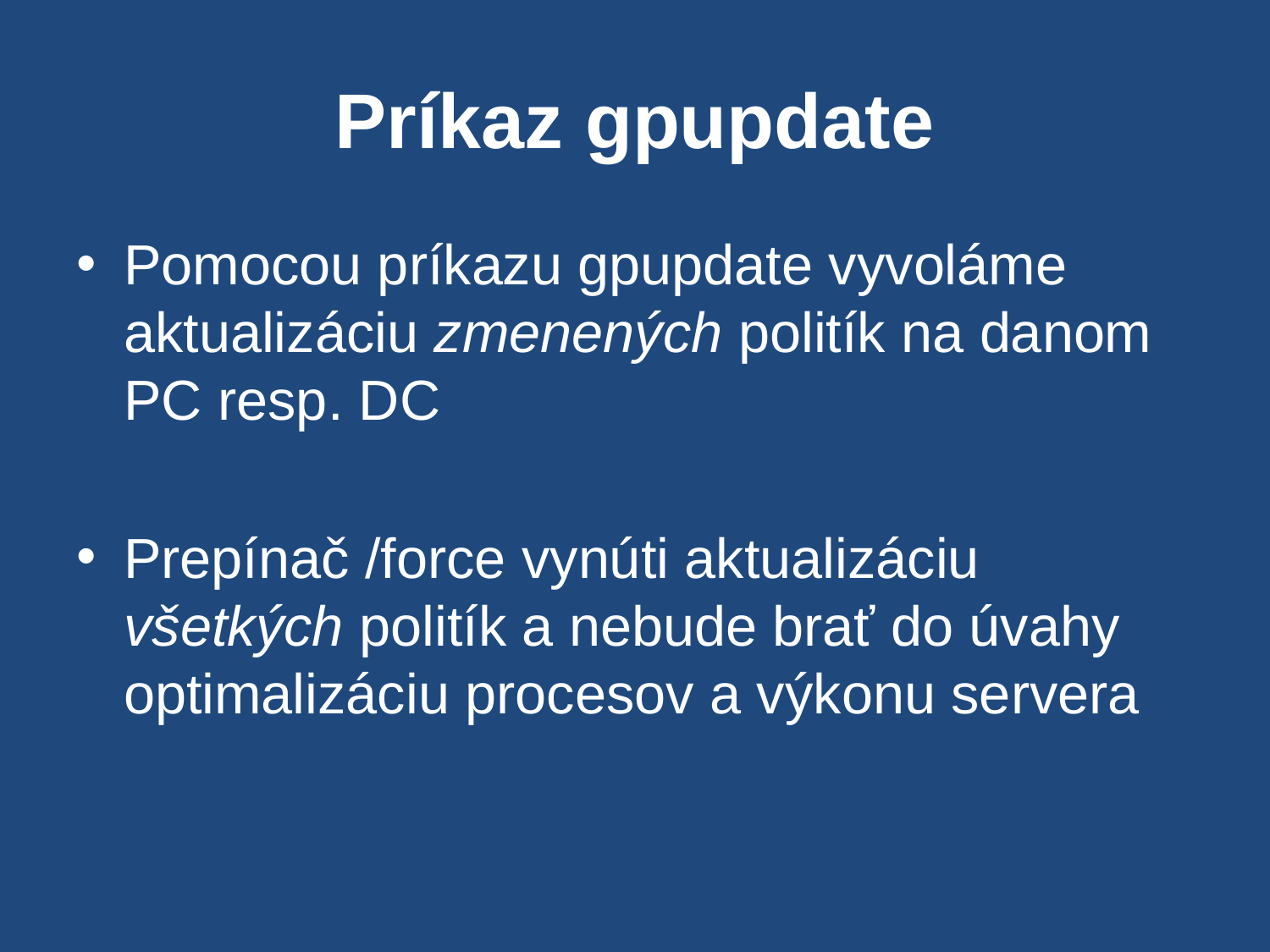

# Príkaz gpupdate
Pomocou príkazu gpupdate vyvoláme aktualizáciu zmenených politík na danom PC resp. DC

Prepínač /force vynúti aktualizáciu všetkých politík a nebude brať do úvahy optimalizáciu procesov a výkonu servera